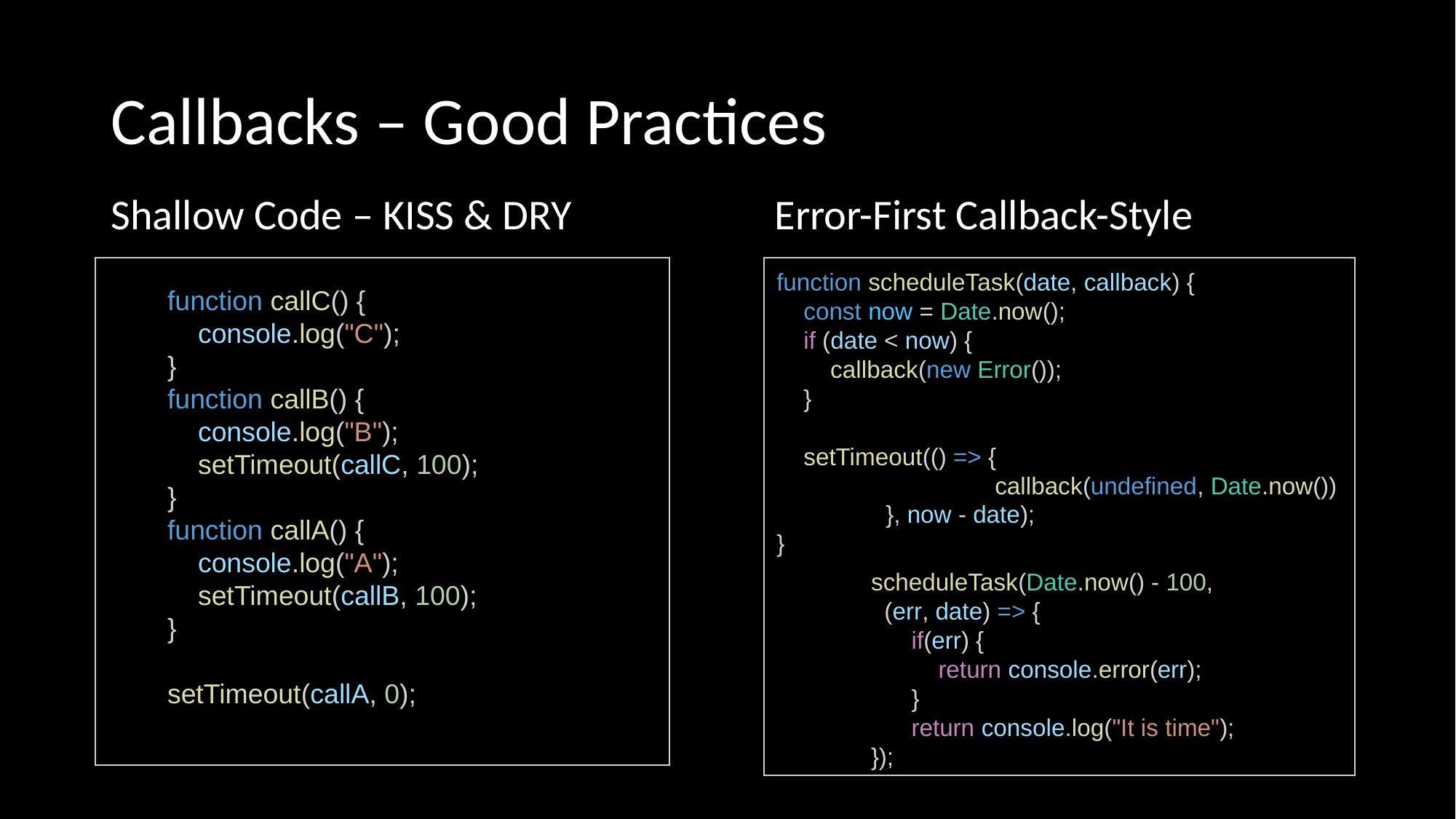

# Callbacks – Good Practices
Shallow Code – KISS & DRY
Error-First Callback-Style

function scheduleTask(date, callback) {
    const now = Date.now();
    if (date < now) {
        callback(new Error());
    }
    setTimeout(() => {
		callback(undefined, Date.now())
	}, now - date);
}
function callC() {
    console.log("C");
}
function callB() {
    console.log("B");
    setTimeout(callC, 100);
}
function callA() {
    console.log("A");
    setTimeout(callB, 100);
}

setTimeout(callA, 0);
scheduleTask(Date.now() - 100,
  (err, date) => {
      if(err) {
          return console.error(err);
      }
      return console.log("It is time");
});